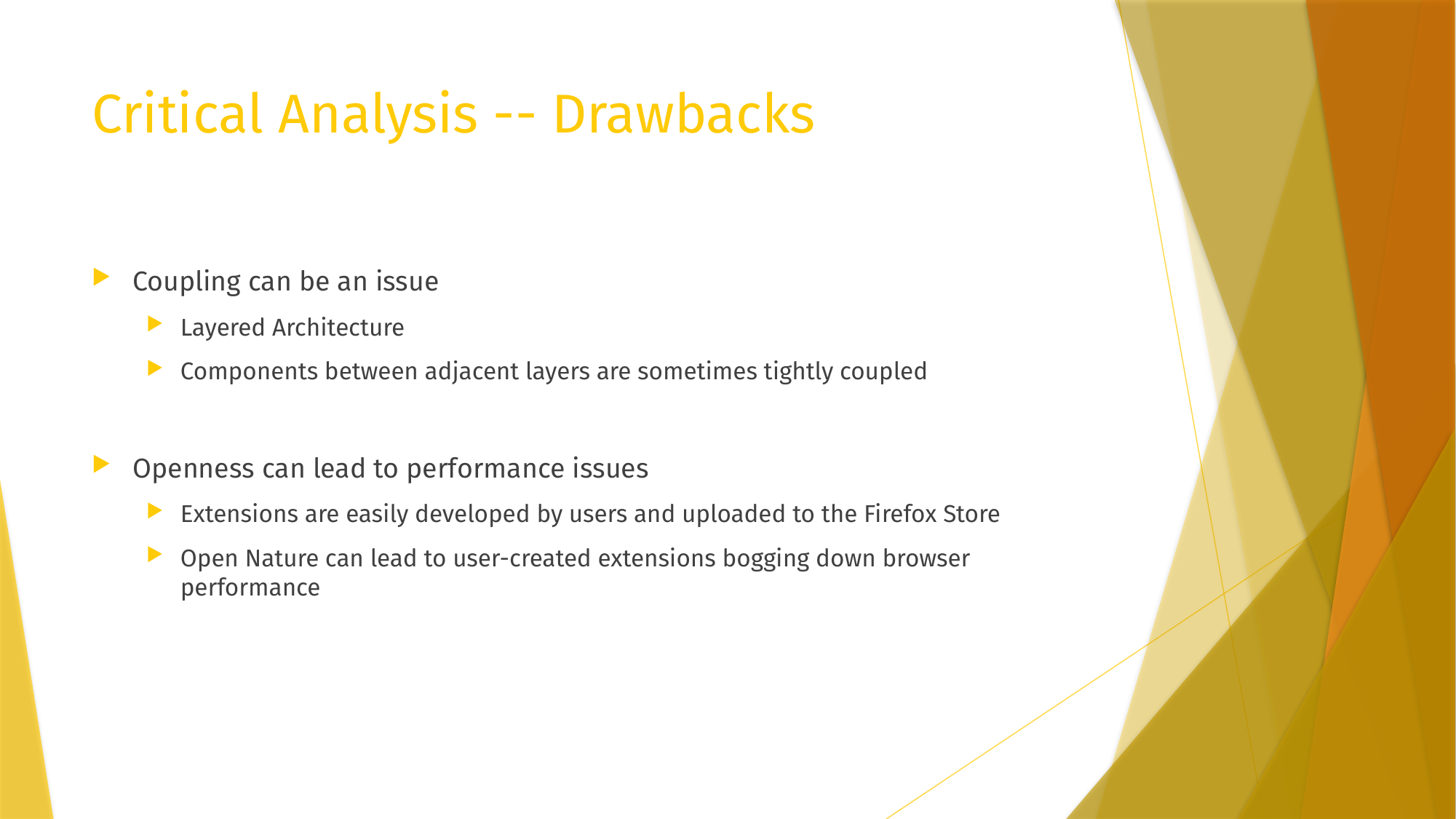

# Critical Analysis -- Drawbacks
Coupling can be an issue
Layered Architecture
Components between adjacent layers are sometimes tightly coupled

Openness can lead to performance issues
Extensions are easily developed by users and uploaded to the Firefox Store
Open Nature can lead to user-created extensions bogging down browser performance